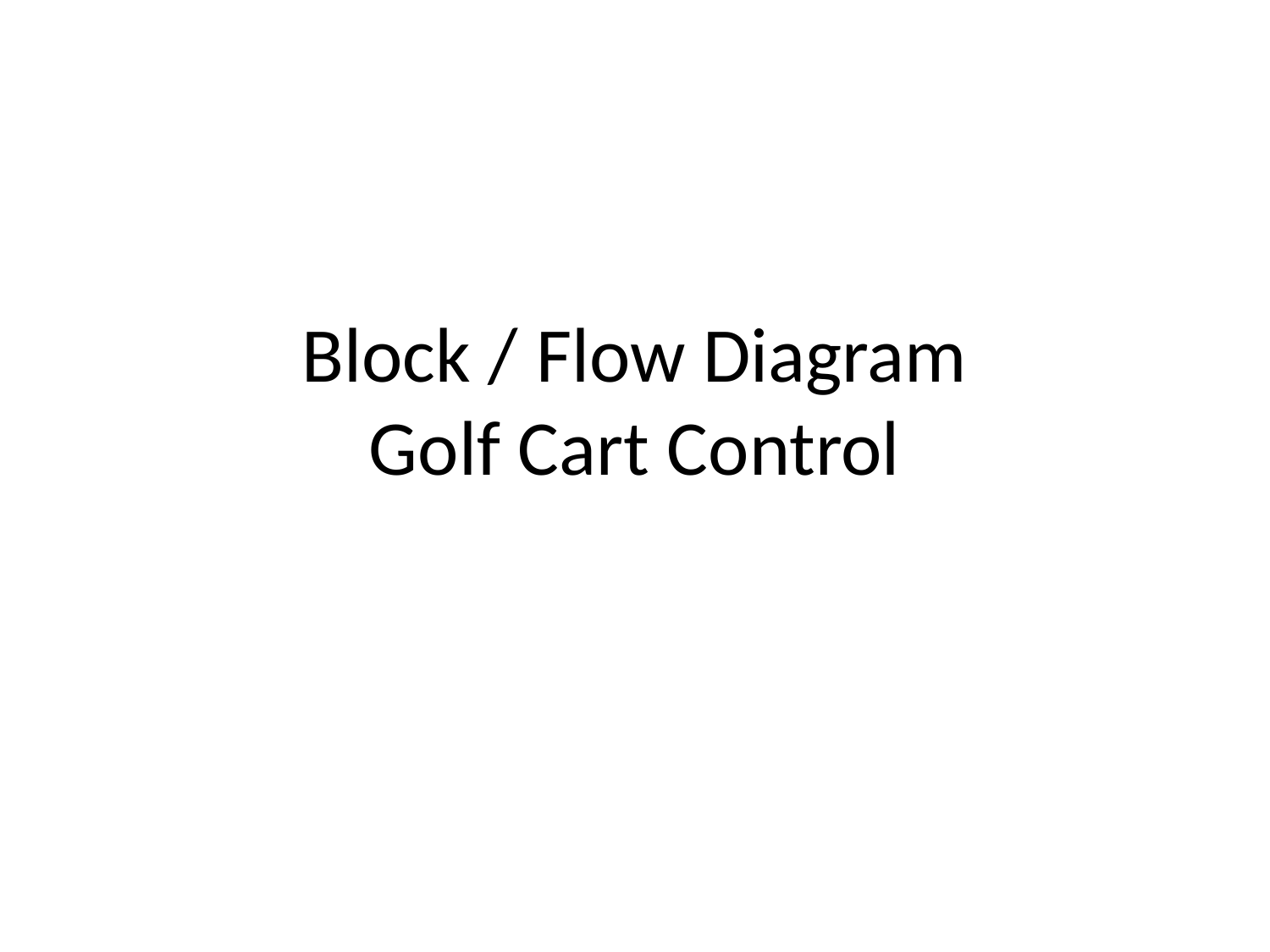

# Block / Flow Diagram Golf Cart Control